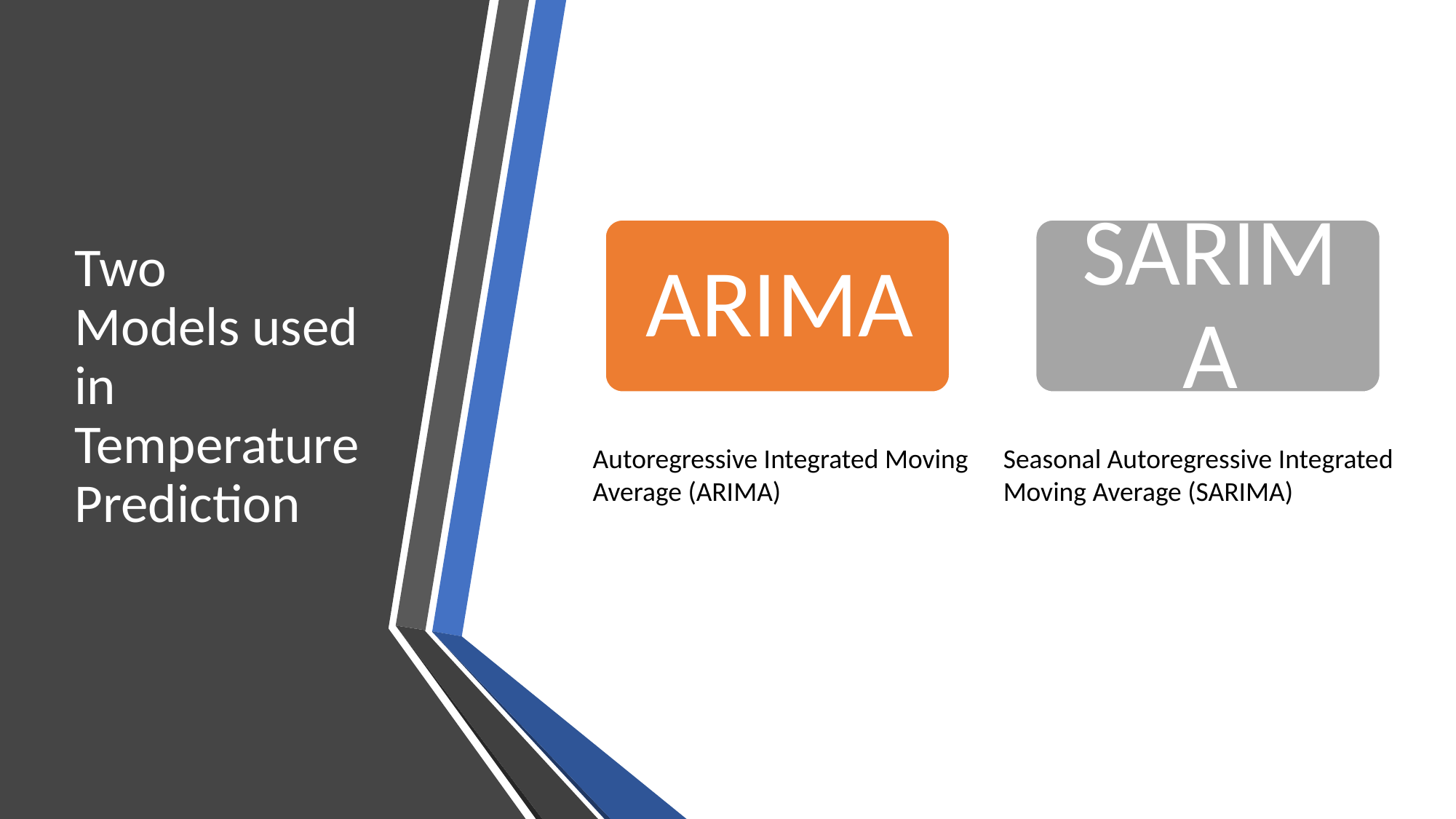

ARIMA
SARIMA
# Two Models used in Temperature Prediction
Autoregressive Integrated Moving Average (ARIMA)
Seasonal Autoregressive Integrated Moving Average (SARIMA)